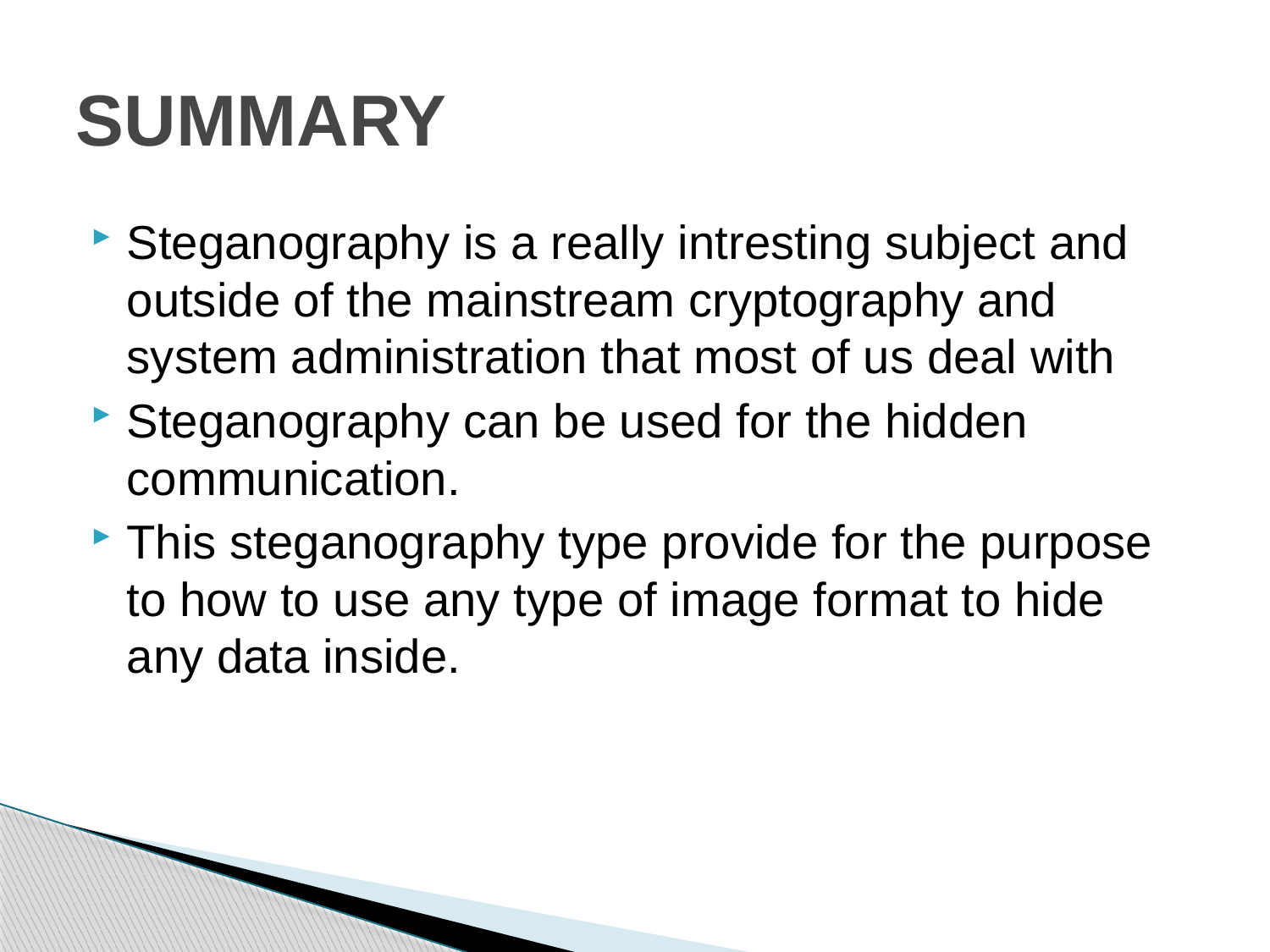

# SUMMARY
Steganography is a really intresting subject and outside of the mainstream cryptography and system administration that most of us deal with
Steganography can be used for the hidden communication.
This steganography type provide for the purpose to how to use any type of image format to hide any data inside.